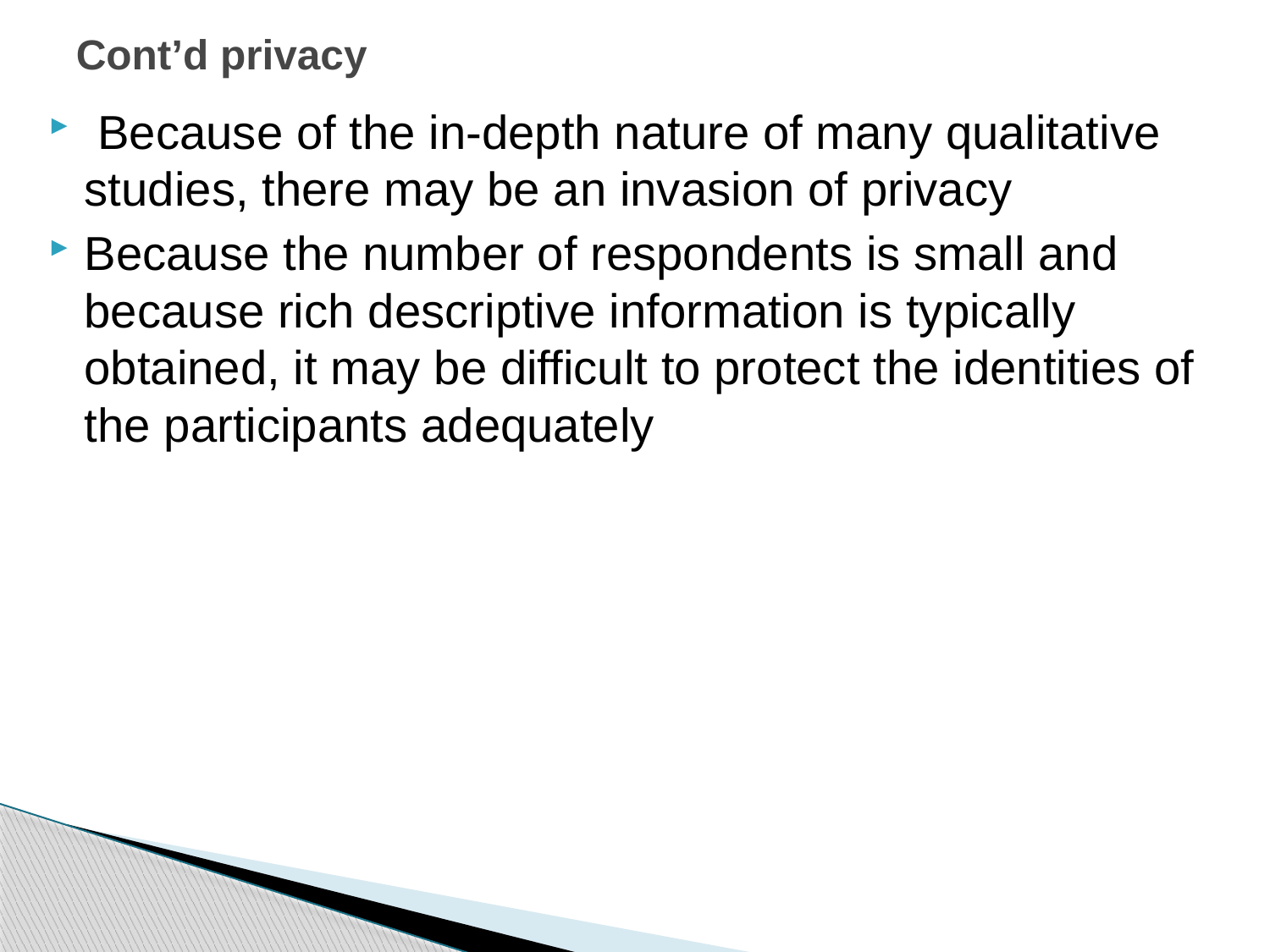

# Cont’d privacy
 Because of the in-depth nature of many qualitative studies, there may be an invasion of privacy
Because the number of respondents is small and because rich descriptive information is typically obtained, it may be difficult to protect the identities of the participants adequately